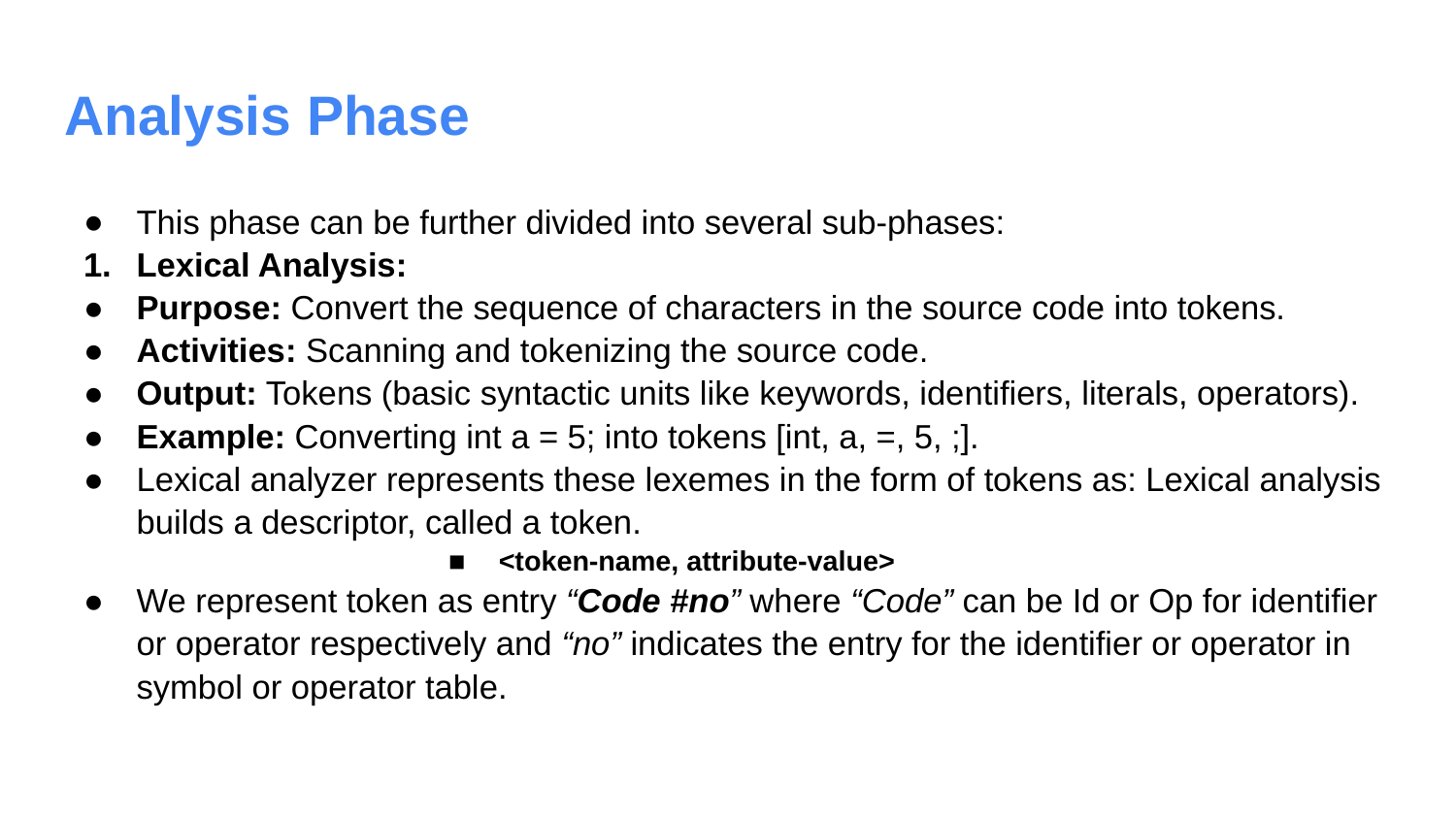

# Analysis Phase
This phase can be further divided into several sub-phases:
Lexical Analysis:
Purpose: Convert the sequence of characters in the source code into tokens.
Activities: Scanning and tokenizing the source code.
Output: Tokens (basic syntactic units like keywords, identifiers, literals, operators).
Example: Converting int a = 5; into tokens [int, a, =, 5, ;].
Lexical analyzer represents these lexemes in the form of tokens as: Lexical analysis builds a descriptor, called a token.
<token-name, attribute-value>
We represent token as entry “Code #no” where “Code” can be Id or Op for identifier or operator respectively and “no” indicates the entry for the identifier or operator in symbol or operator table.